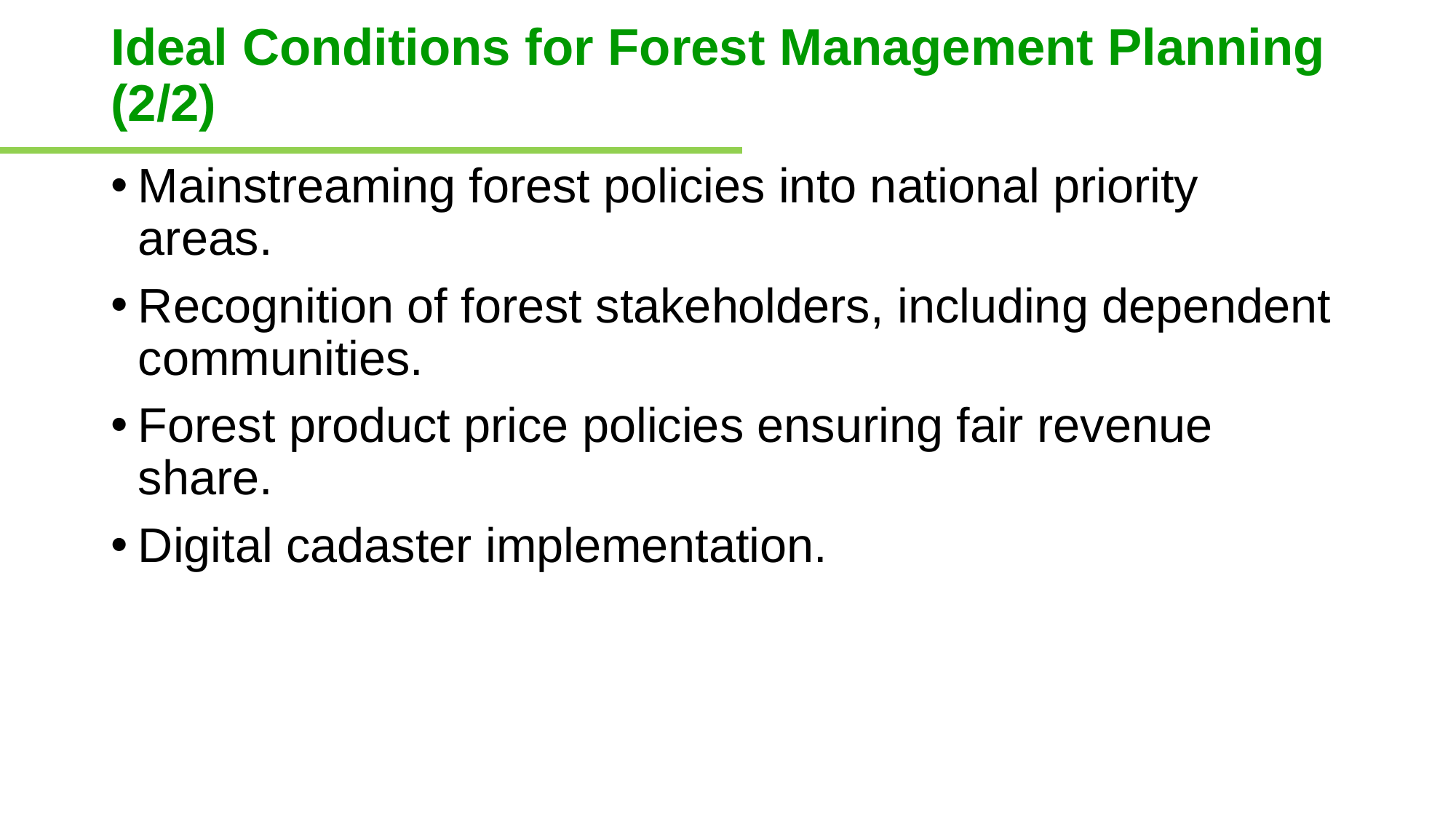

# Ideal Conditions for Forest Management Planning (2/2)
Mainstreaming forest policies into national priority areas.
Recognition of forest stakeholders, including dependent communities.
Forest product price policies ensuring fair revenue share.
Digital cadaster implementation.